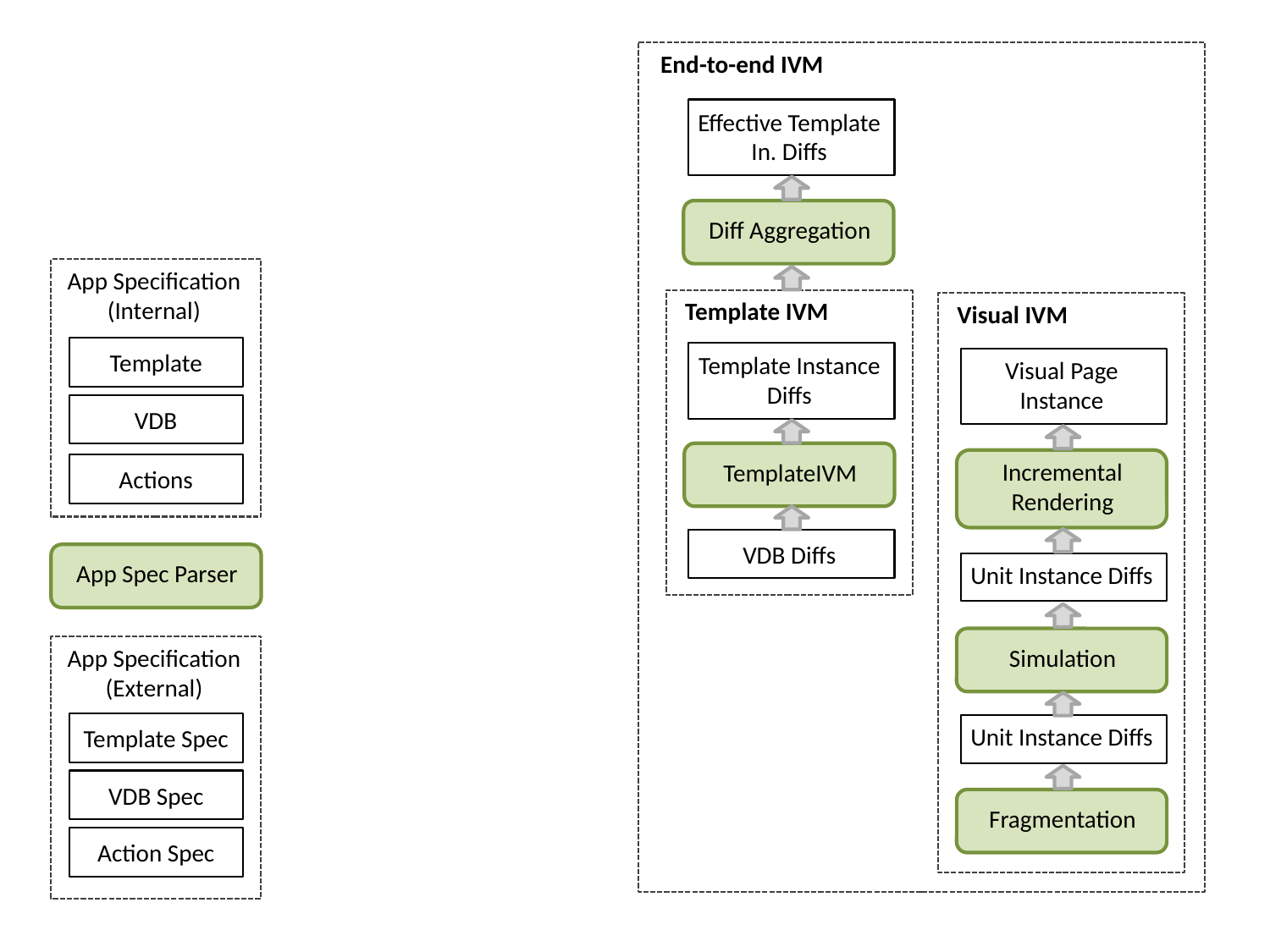

End-to-end IVM

Effective Template In. Diffs

Diff Aggregation
App Specification (Internal)

Template IVM

Visual IVM

Template

Template Instance Diffs
Visual Page Instance

VDB

Incremental Rendering
TemplateIVM

Actions

VDB Diffs

App Spec Parser

Unit Instance Diffs

Simulation

App Specification (External)

Unit Instance Diffs
Template Spec

VDB Spec

Fragmentation

Action Spec